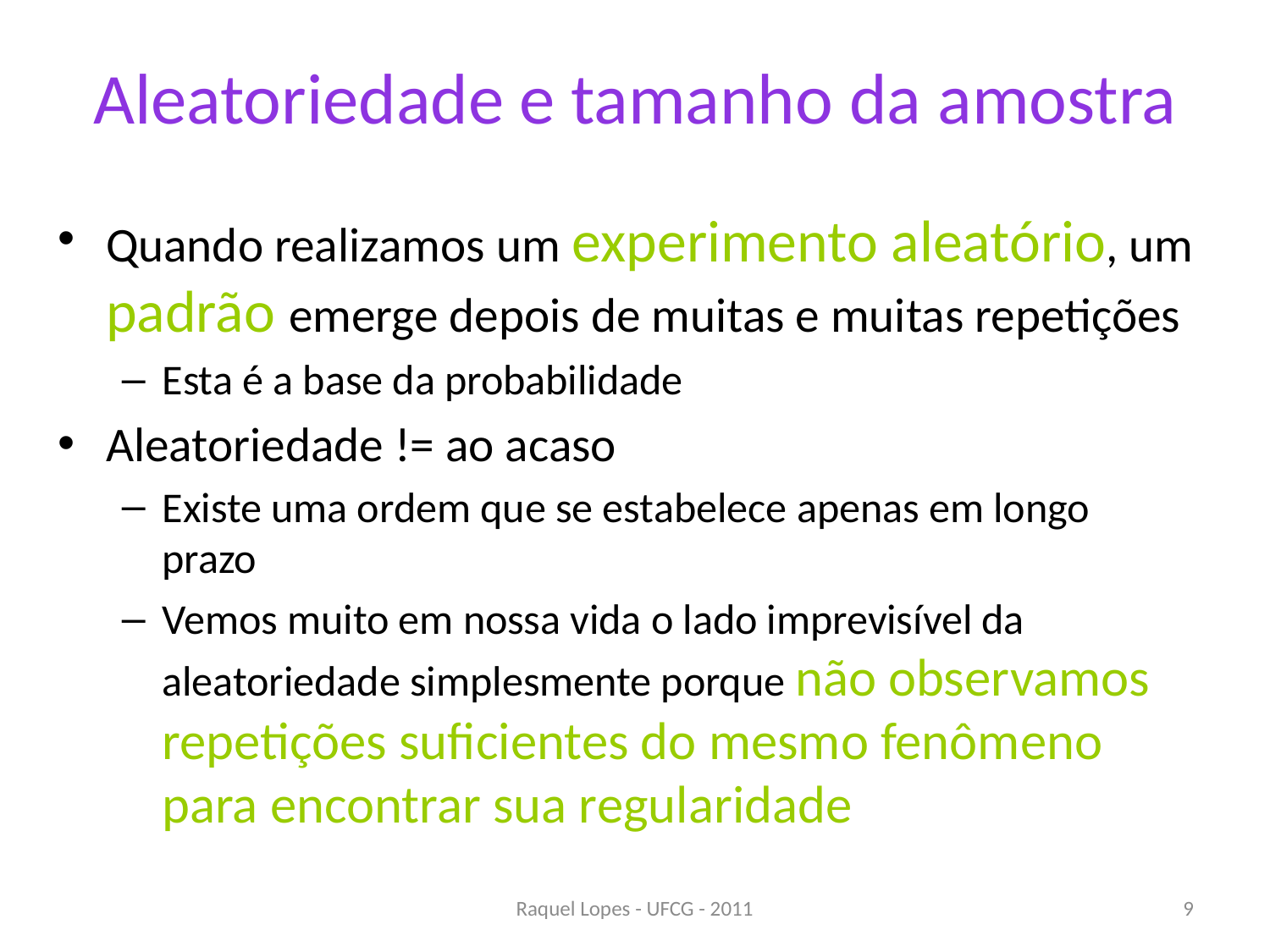

# Aleatoriedade e tamanho da amostra
Quando realizamos um experimento aleatório, um padrão emerge depois de muitas e muitas repetições
Esta é a base da probabilidade
Aleatoriedade != ao acaso
Existe uma ordem que se estabelece apenas em longo prazo
Vemos muito em nossa vida o lado imprevisível da aleatoriedade simplesmente porque não observamos repetições suficientes do mesmo fenômeno para encontrar sua regularidade
Raquel Lopes - UFCG - 2011
9